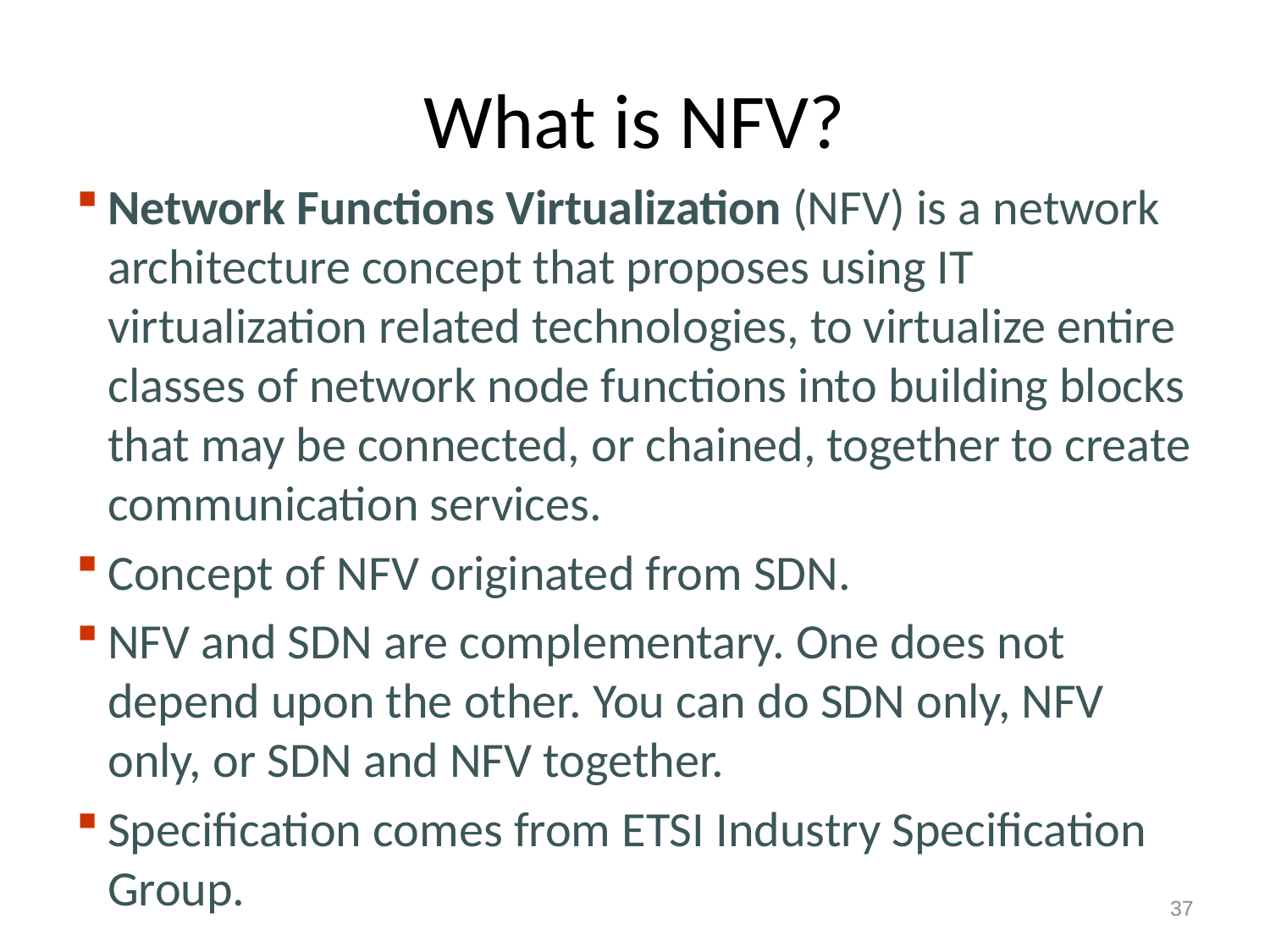

# What is NFV?
Network Functions Virtualization (NFV) is a network architecture concept that proposes using IT virtualization related technologies, to virtualize entire classes of network node functions into building blocks that may be connected, or chained, together to create communication services.
Concept of NFV originated from SDN.
NFV and SDN are complementary. One does not depend upon the other. You can do SDN only, NFV only, or SDN and NFV together.
Specification comes from ETSI Industry Specification Group.
37